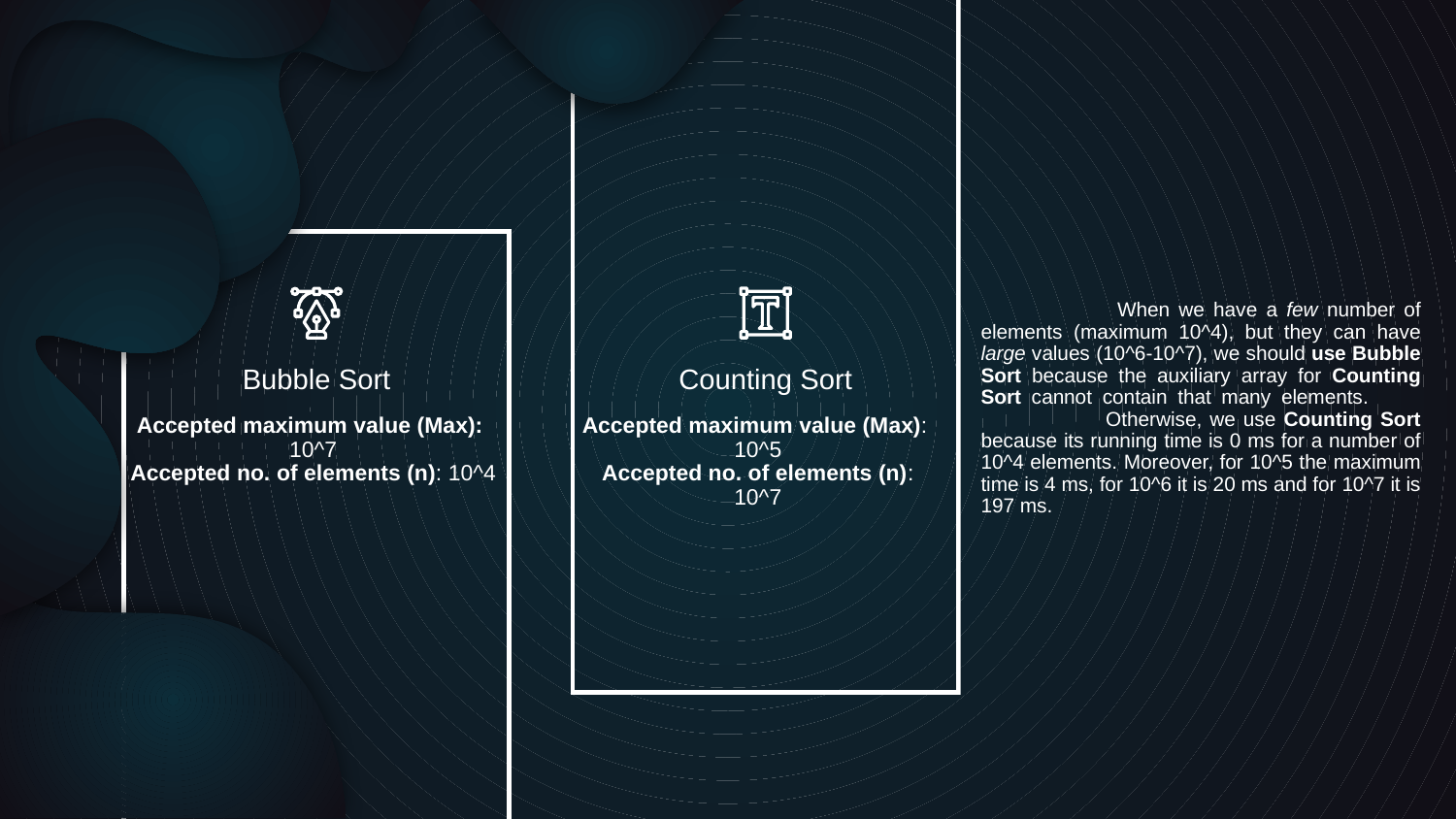

# When we have a few number of elements (maximum 10^4), but they can have large values (10^6-10^7), we should use Bubble Sort because the auxiliary array for Counting Sort cannot contain that many elements. Otherwise, we use Counting Sort because its running time is 0 ms for a number of 10^4 elements. Moreover, for 10^5 the maximum time is 4 ms, for 10^6 it is 20 ms and for 10^7 it is 197 ms.

Bubble Sort
Counting Sort
Accepted maximum value (Max):  10^7
Accepted no. of elements (n): 10^4

Accepted maximum value (Max):  10^5
Accepted no. of elements (n): 10^7